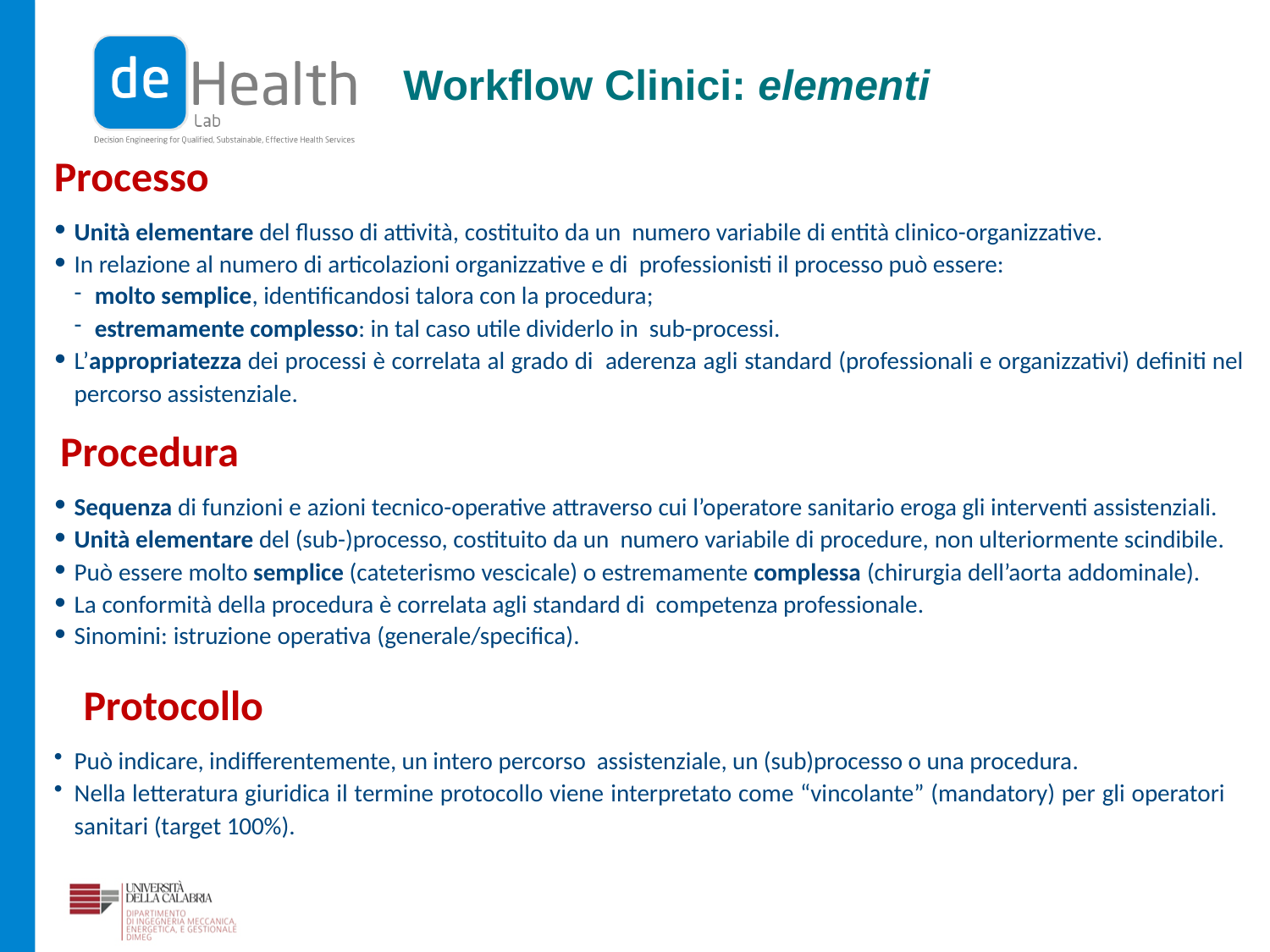

Workflow Clinici: elementi
Processo
Unità elementare del flusso di attività, costituito da un  numero variabile di entità clinico-organizzative.
In relazione al numero di articolazioni organizzative e di  professionisti il processo può essere:
molto semplice, identificandosi talora con la procedura;
estremamente complesso: in tal caso utile dividerlo in  sub-processi.
L’appropriatezza dei processi è correlata al grado di  aderenza agli standard (professionali e organizzativi) definiti nel percorso assistenziale.

Procedura
Sequenza di funzioni e azioni tecnico-operative attraverso cui l’operatore sanitario eroga gli interventi assistenziali.
Unità elementare del (sub-)processo, costituito da un  numero variabile di procedure, non ulteriormente scindibile.
Può essere molto semplice (cateterismo vescicale) o estremamente complessa (chirurgia dell’aorta addominale).
La conformità della procedura è correlata agli standard di  competenza professionale.
Sinomini: istruzione operativa (generale/specifica).
Protocollo
Può indicare, indifferentemente, un intero percorso  assistenziale, un (sub)processo o una procedura.
Nella letteratura giuridica il termine protocollo viene interpretato come “vincolante” (mandatory) per gli operatori sanitari (target 100%).